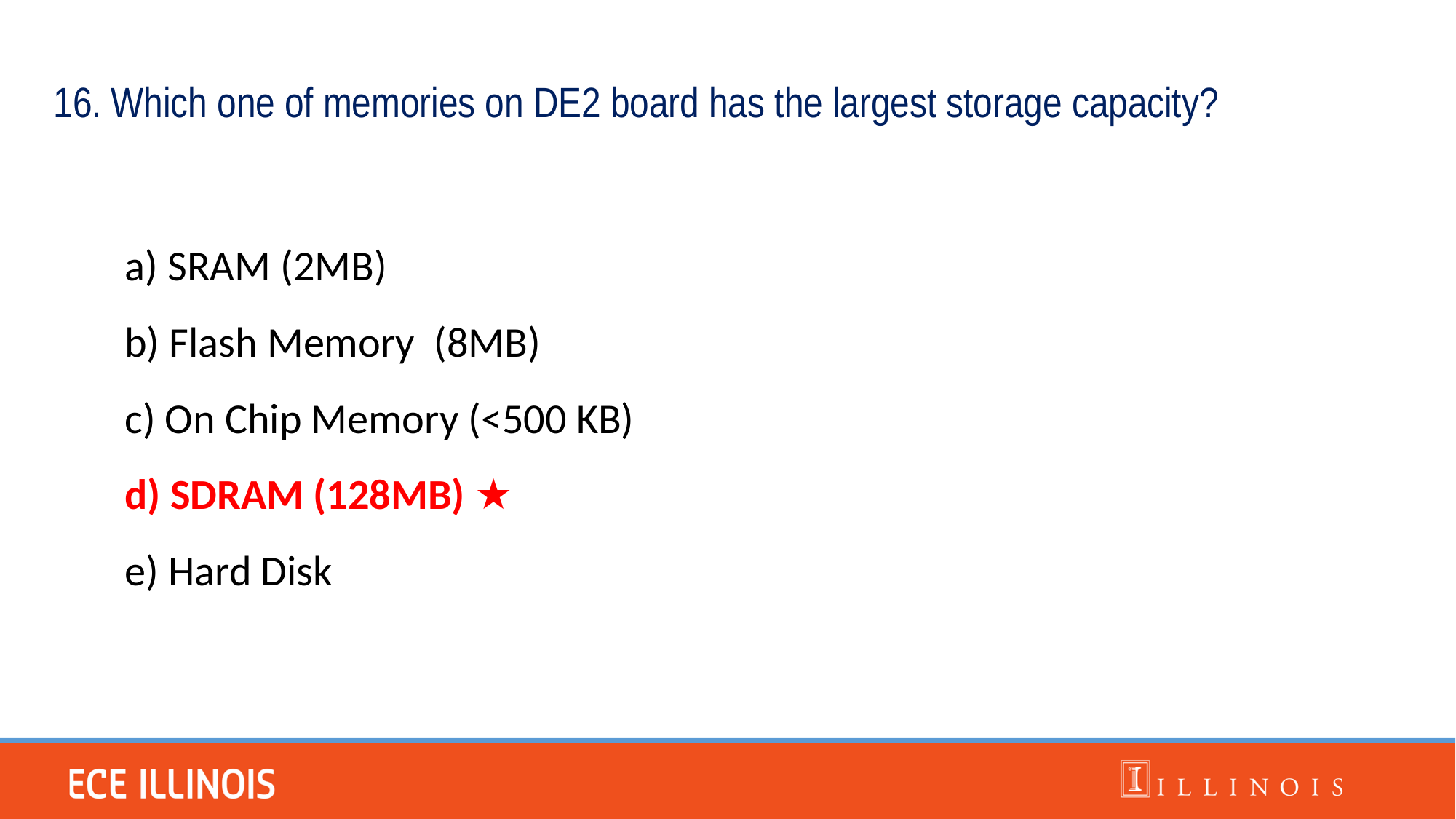

16. Which one of memories on DE2 board has the largest storage capacity?
a) SRAM (2MB)
b) Flash Memory  (8MB)
c) On Chip Memory (<500 KB)
d) SDRAM (128MB) ★
e) Hard Disk